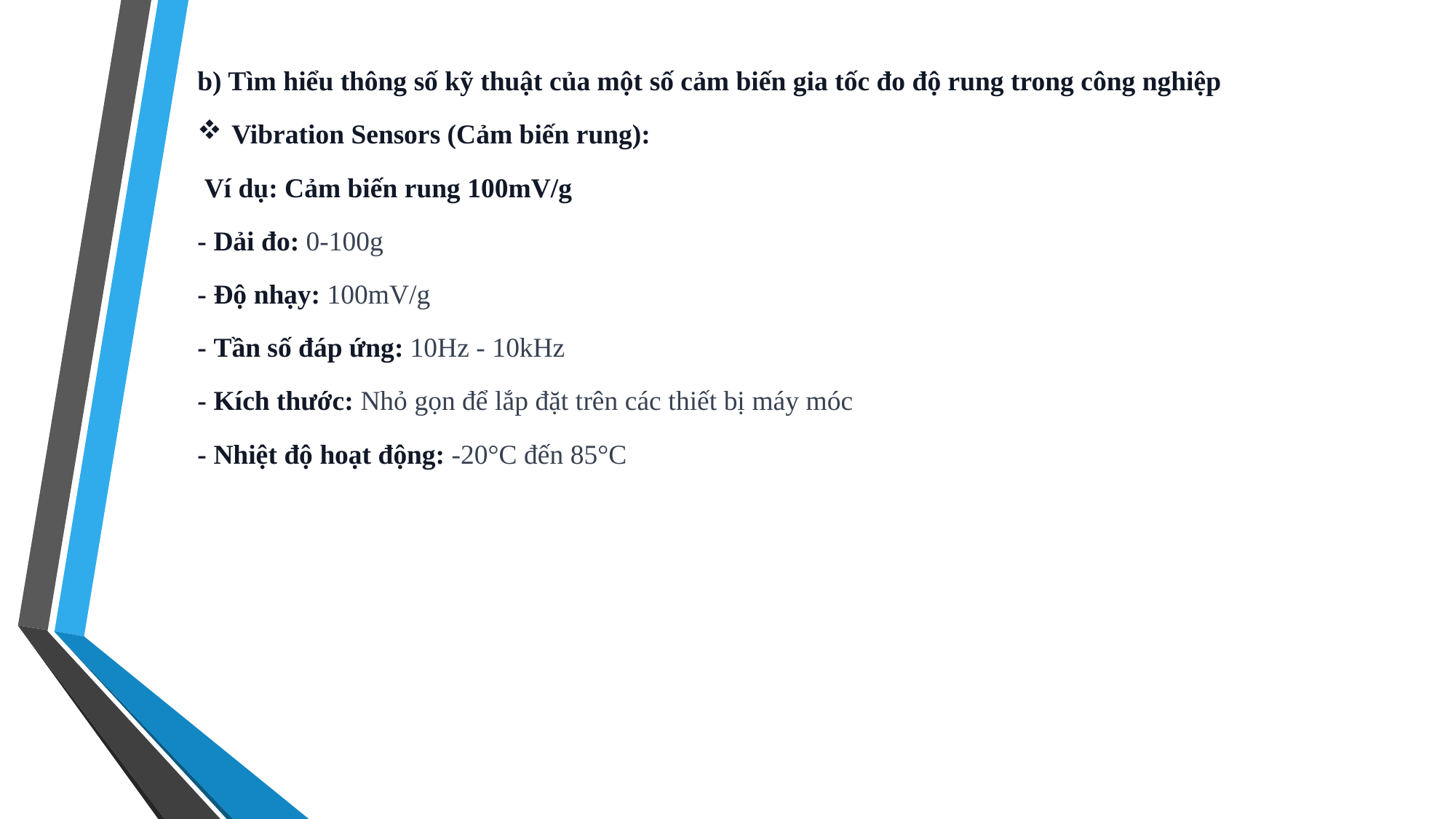

b) Tìm hiểu thông số kỹ thuật của một số cảm biến gia tốc đo độ rung trong công nghiệp
Vibration Sensors (Cảm biến rung):
 Ví dụ: Cảm biến rung 100mV/g
- Dải đo: 0-100g
- Độ nhạy: 100mV/g
- Tần số đáp ứng: 10Hz - 10kHz
- Kích thước: Nhỏ gọn để lắp đặt trên các thiết bị máy móc
- Nhiệt độ hoạt động: -20°C đến 85°C